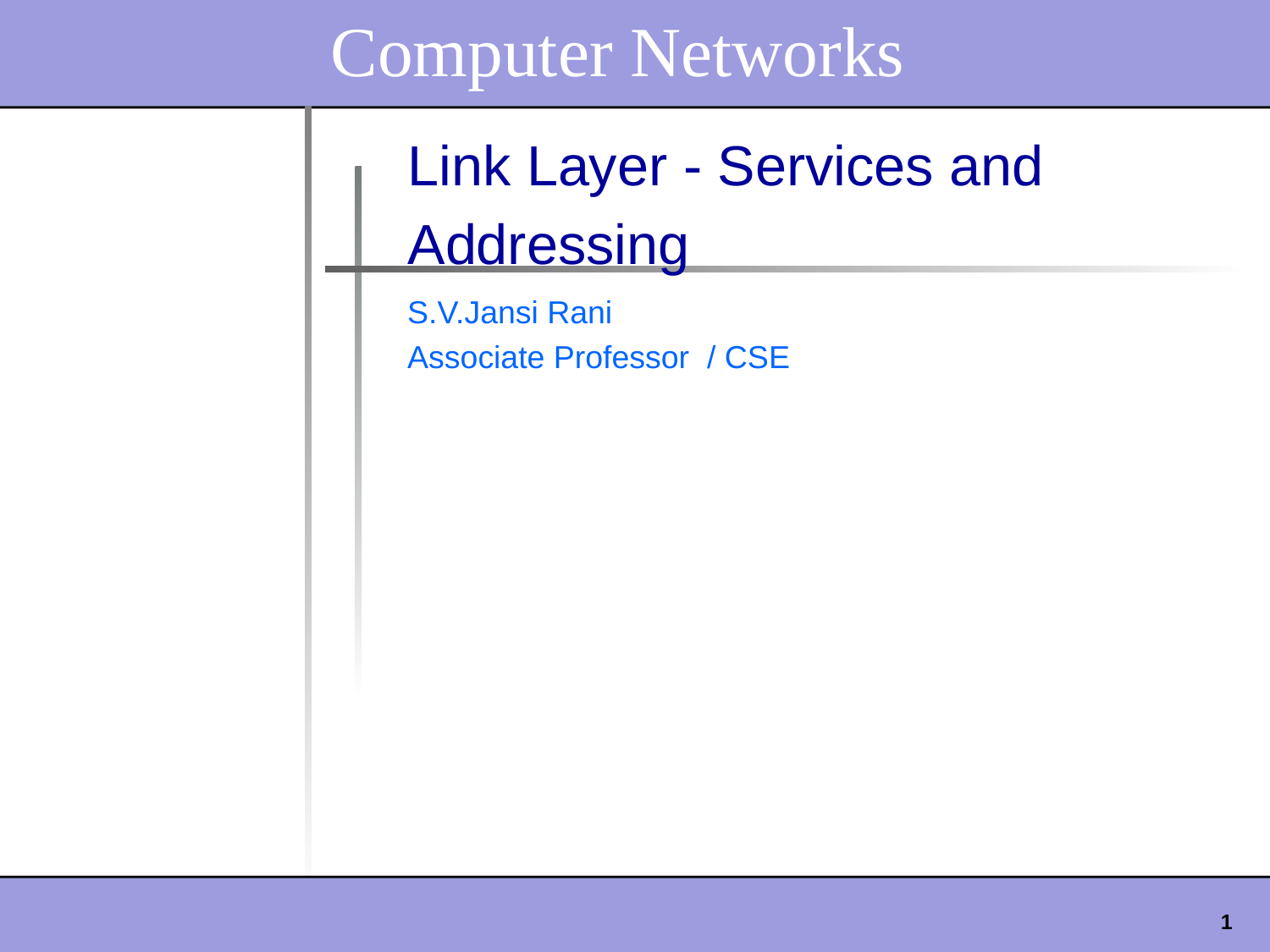

Computer Networks
Link Layer - Services and
Addressing
S.V.Jansi Rani
Associate Professor  / CSE